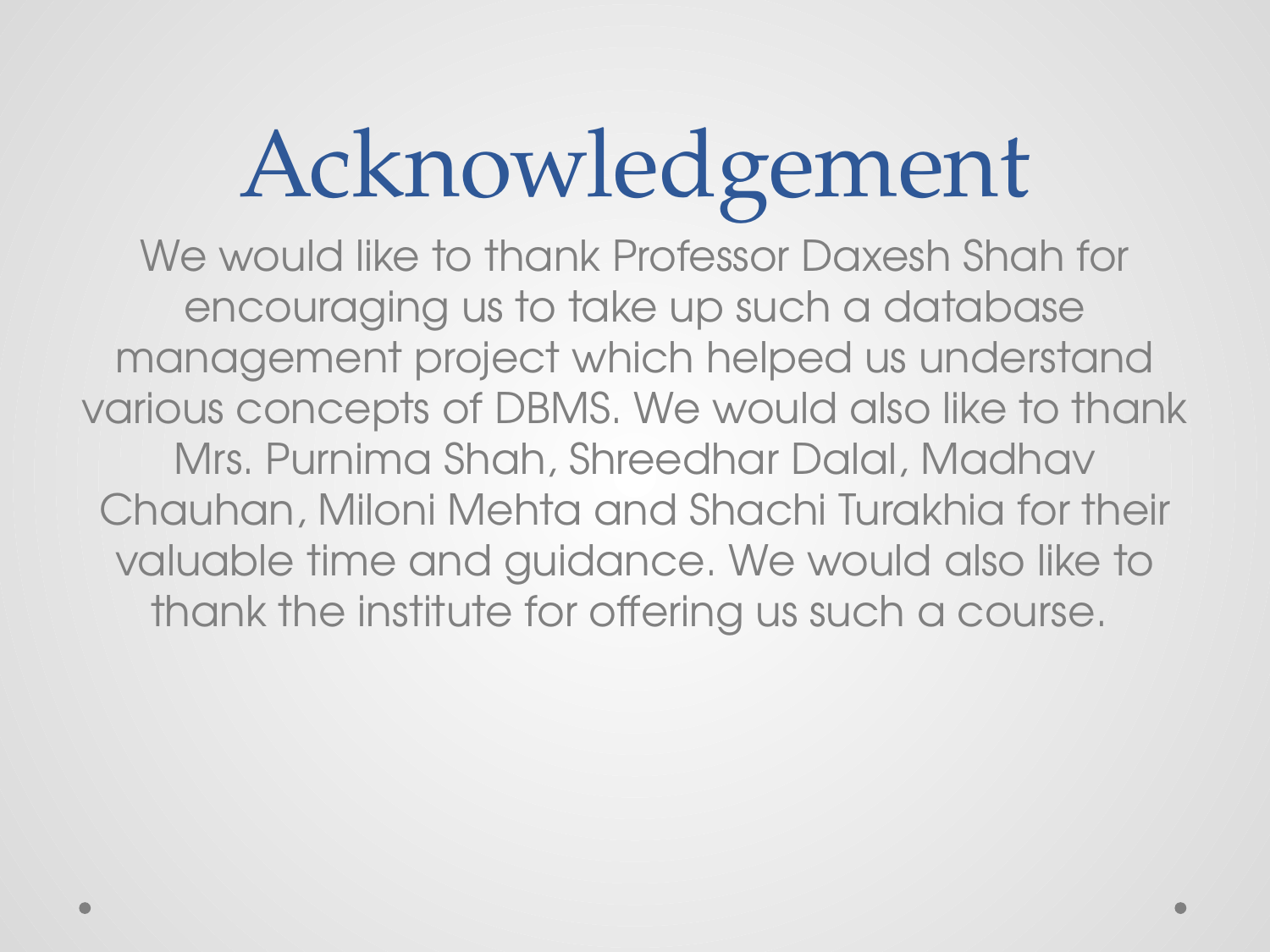

# Acknowledgement
We would like to thank Professor Daxesh Shah for encouraging us to take up such a database management project which helped us understand various concepts of DBMS. We would also like to thank Mrs. Purnima Shah, Shreedhar Dalal, Madhav Chauhan, Miloni Mehta and Shachi Turakhia for their valuable time and guidance. We would also like to thank the institute for offering us such a course.